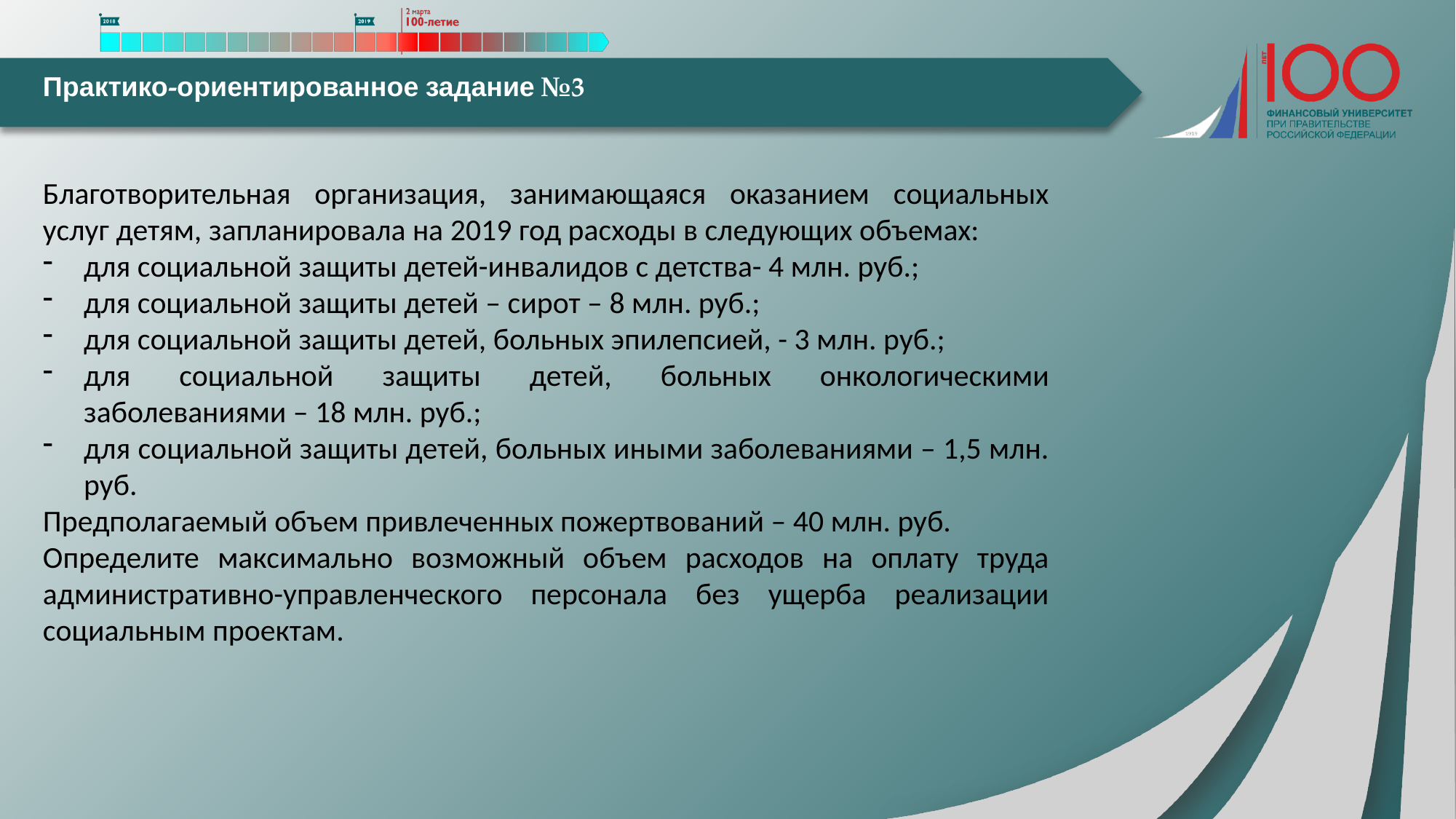

# Практико-ориентированное задание №3
Благотворительная организация, занимающаяся оказанием социальных услуг детям, запланировала на 2019 год расходы в следующих объемах:
для социальной защиты детей-инвалидов с детства- 4 млн. руб.;
для социальной защиты детей – сирот – 8 млн. руб.;
для социальной защиты детей, больных эпилепсией, - 3 млн. руб.;
для социальной защиты детей, больных онкологическими заболеваниями – 18 млн. руб.;
для социальной защиты детей, больных иными заболеваниями – 1,5 млн. руб.
Предполагаемый объем привлеченных пожертвований – 40 млн. руб.
Определите максимально возможный объем расходов на оплату труда административно-управленческого персонала без ущерба реализации социальным проектам.